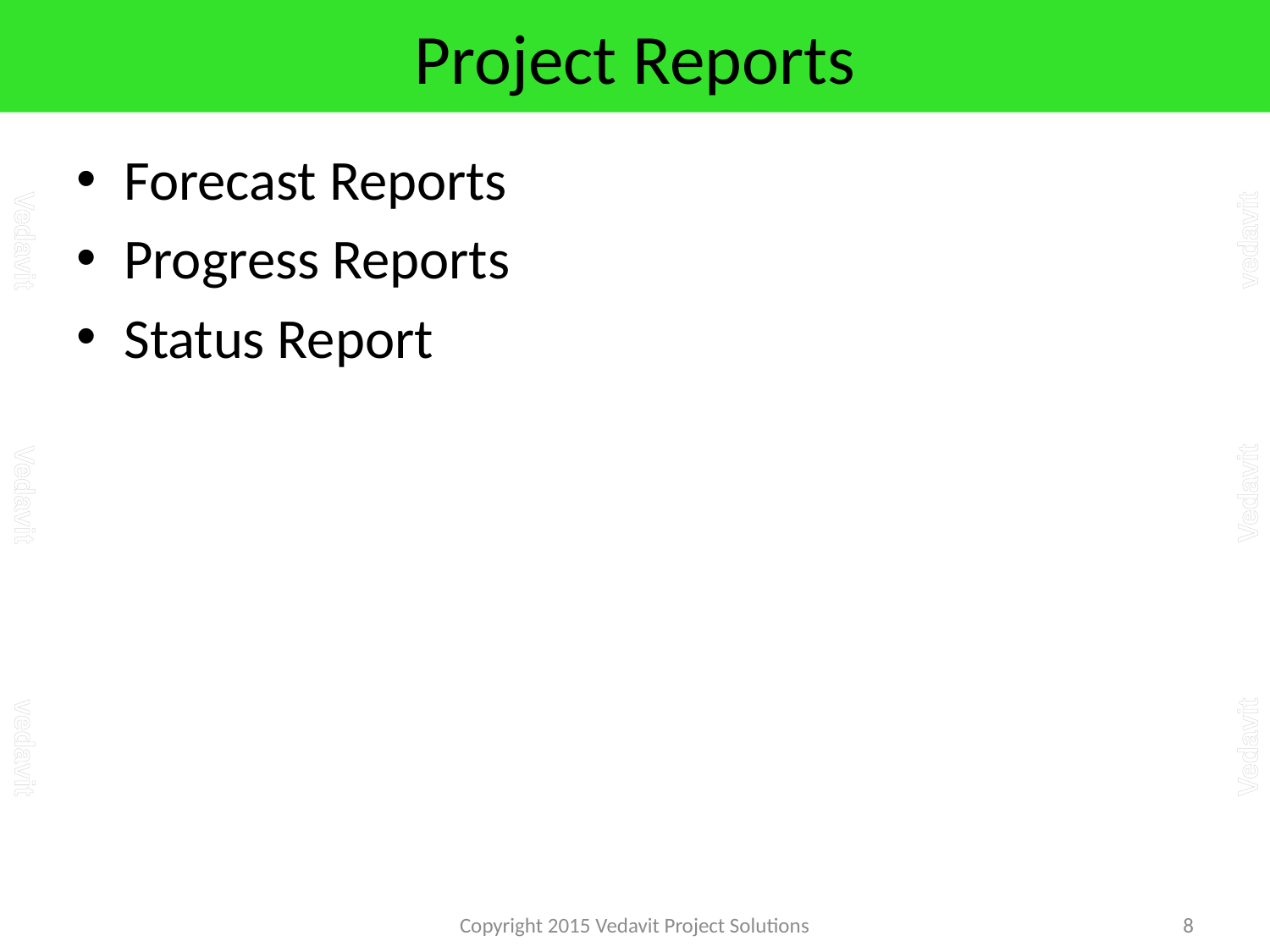

# Project Reports
Forecast Reports
Progress Reports
Status Report
Copyright 2015 Vedavit Project Solutions
8